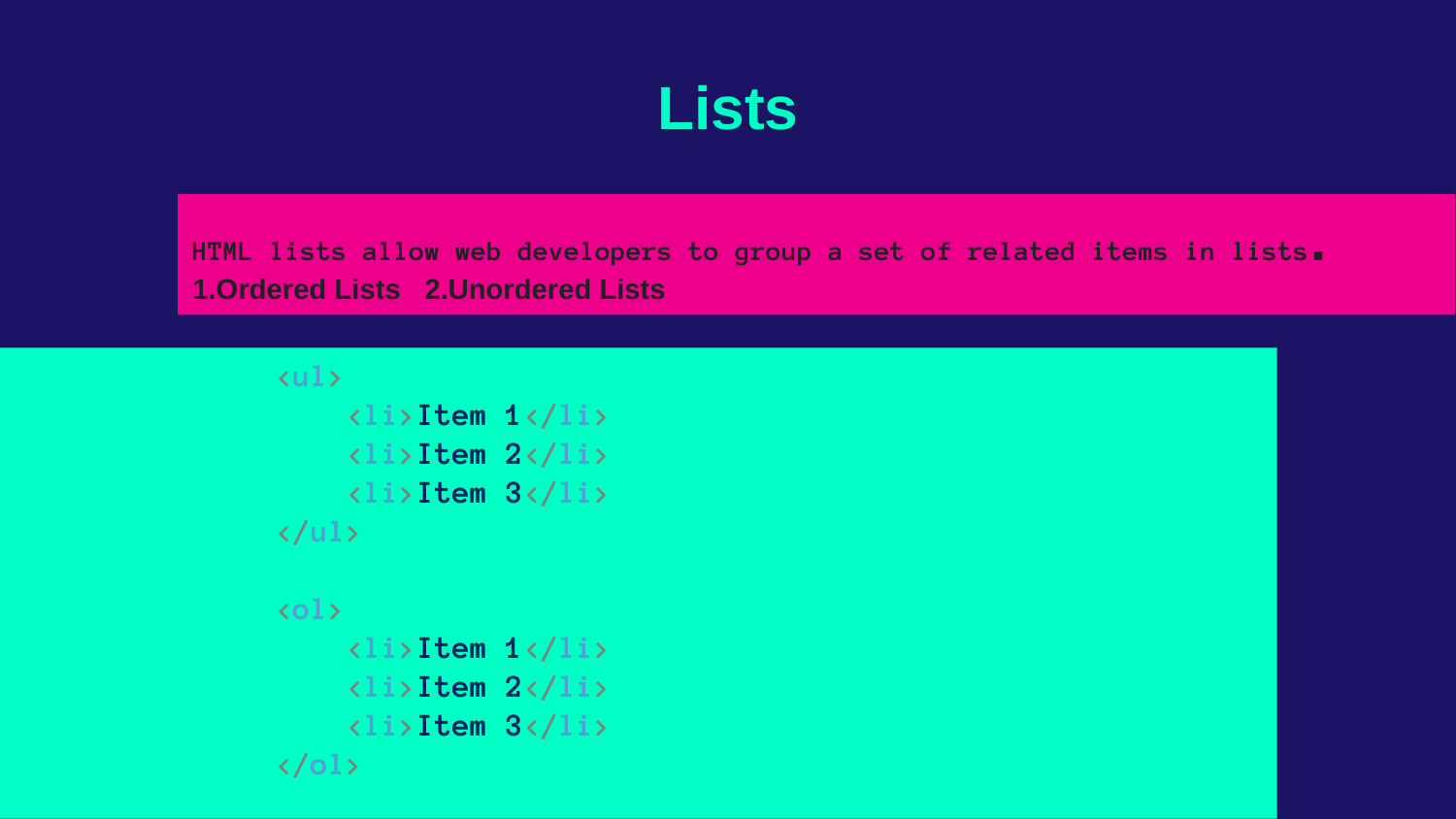

# Lists
HTML lists allow web developers to group a set of related items in lists.
1.Ordered Lists   2.Unordered Lists

        <ul>
            <li>Item 1</li>
            <li>Item 2</li>
            <li>Item 3</li>
        </ul>
        <ol>
            <li>Item 1</li>
            <li>Item 2</li>
            <li>Item 3</li>
        </ol>